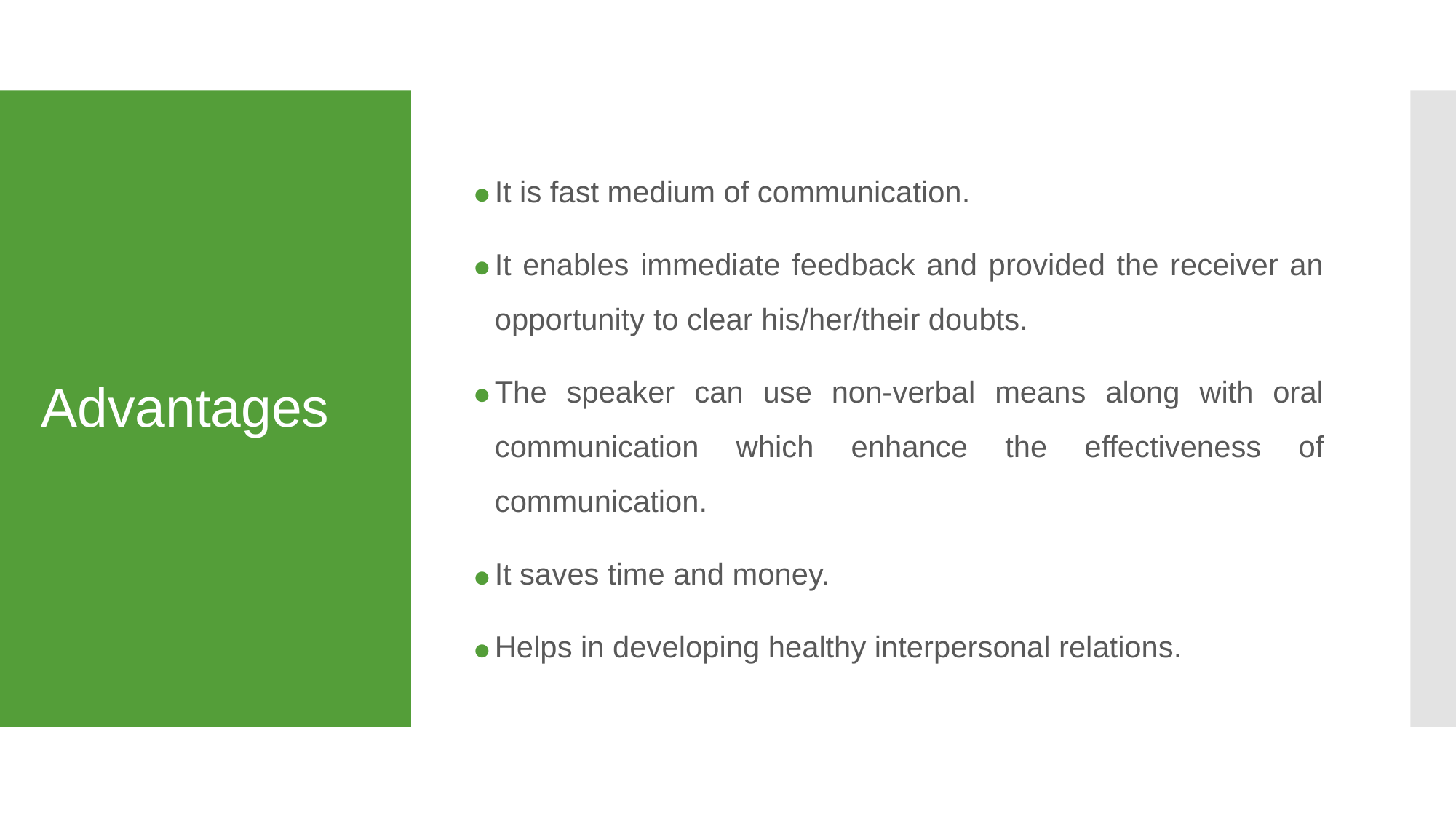

It is fast medium of communication.
It enables immediate feedback and provided the receiver an opportunity to clear his/her/their doubts.
The speaker can use non-verbal means along with oral communication which enhance the effectiveness of communication.
It saves time and money.
Helps in developing healthy interpersonal relations.
# Advantages